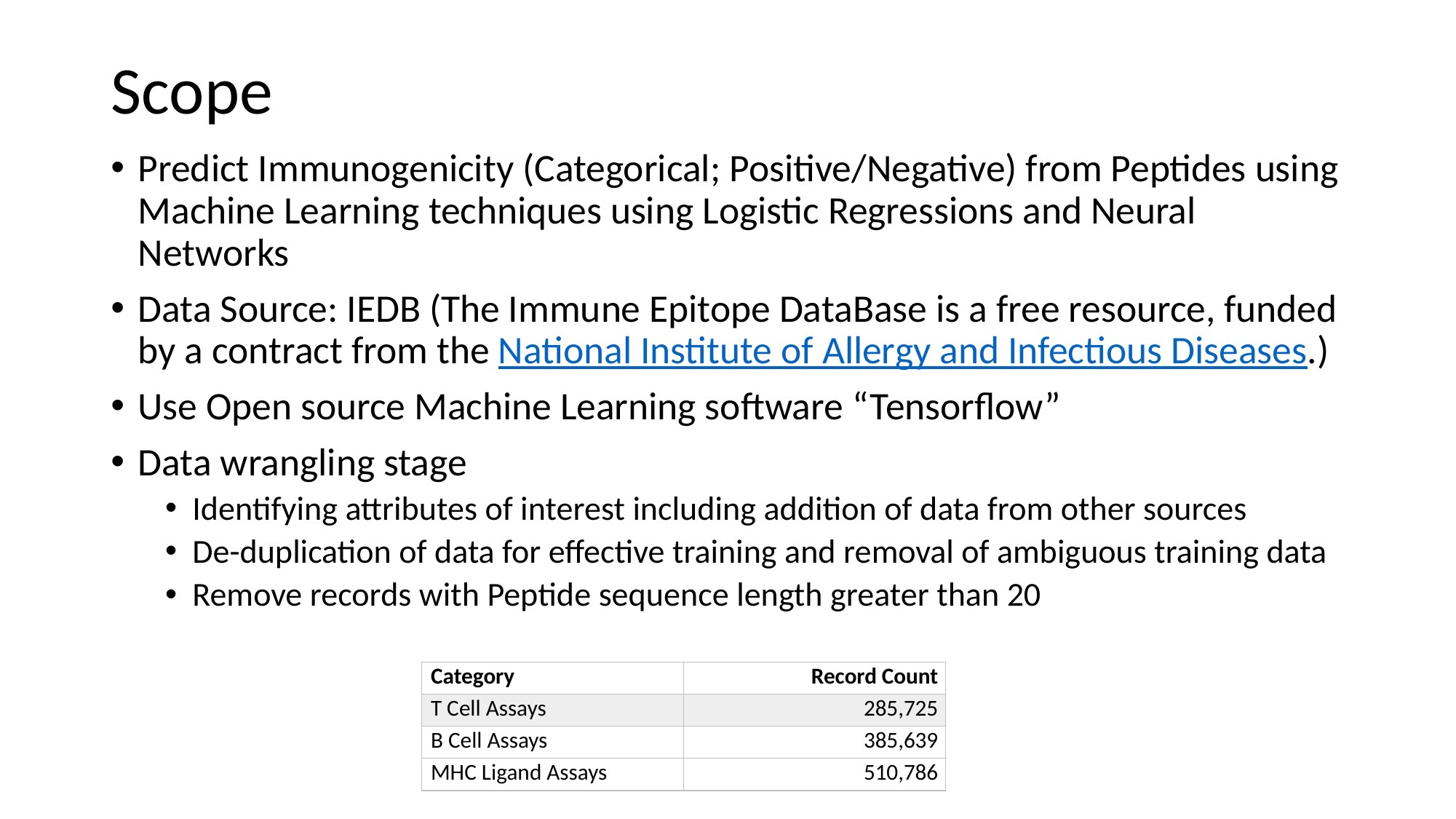

# Scope
Predict Immunogenicity (Categorical; Positive/Negative) from Peptides using Machine Learning techniques using Logistic Regressions and Neural Networks
Data Source: IEDB (The Immune Epitope DataBase is a free resource, funded by a contract from the National Institute of Allergy and Infectious Diseases.)
Use Open source Machine Learning software “Tensorflow”
Data wrangling stage
Identifying attributes of interest including addition of data from other sources
De-duplication of data for effective training and removal of ambiguous training data
Remove records with Peptide sequence length greater than 20

| Category | Record Count |
| --- | --- |
| T Cell Assays | 285,725 |
| B Cell Assays | 385,639 |
| MHC Ligand Assays | 510,786 |